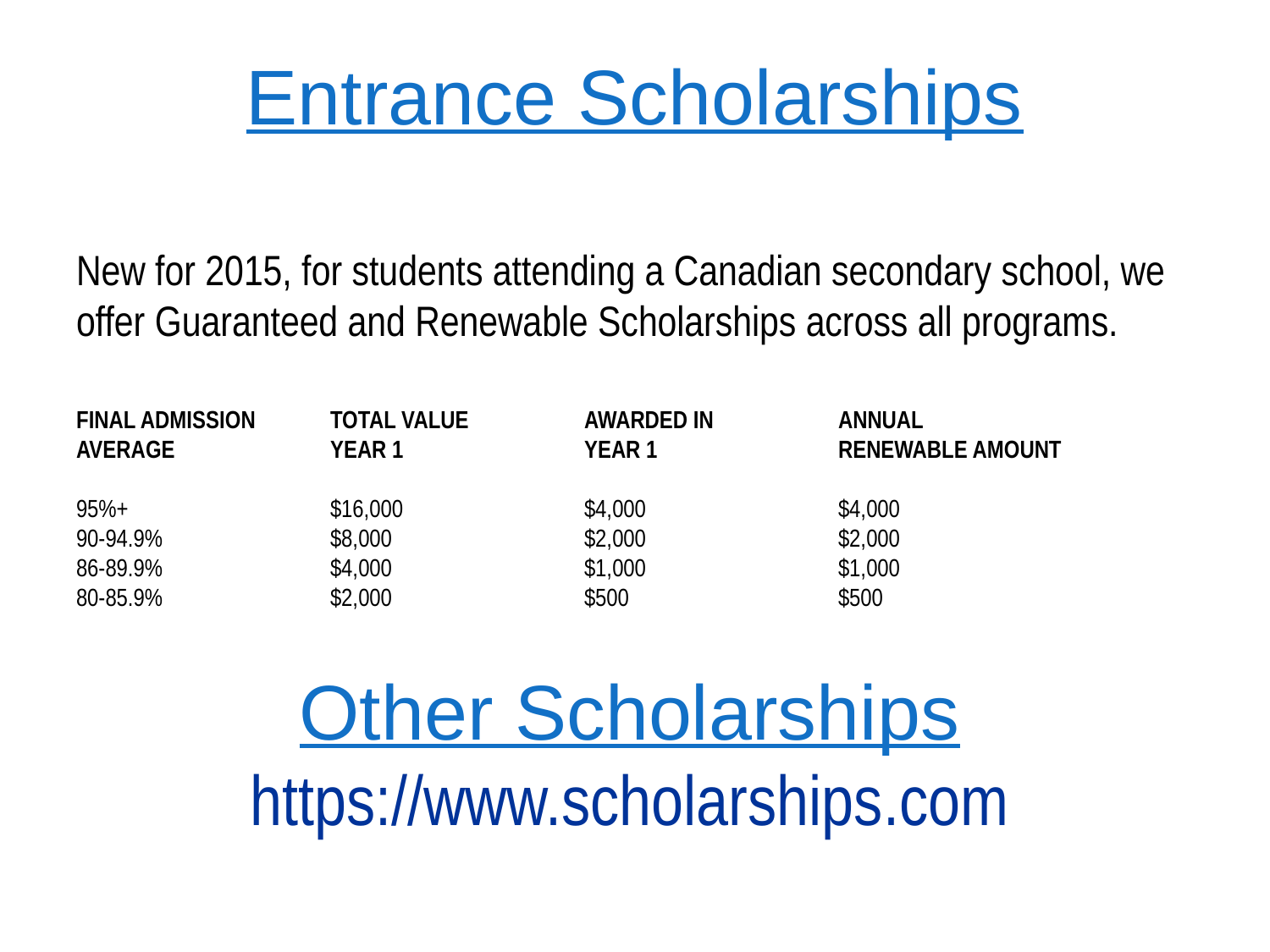

# Entrance Scholarships
New for 2015, for students attending a Canadian secondary school, we offer Guaranteed and Renewable Scholarships across all programs.
 
FINAL ADMISSION	TOTAL VALUE	AWARDED IN         	ANNUAL
AVERAGE		YEAR 1		YEAR 1		RENEWABLE AMOUNT

95%+		$16,000		$4,000		$4,000
90-94.9%		$8,000		$2,000		$2,000
86-89.9%		$4,000		$1,000		$1,000
80-85.9%		$2,000		$500		$500

Other Scholarships
https://www.scholarships.com